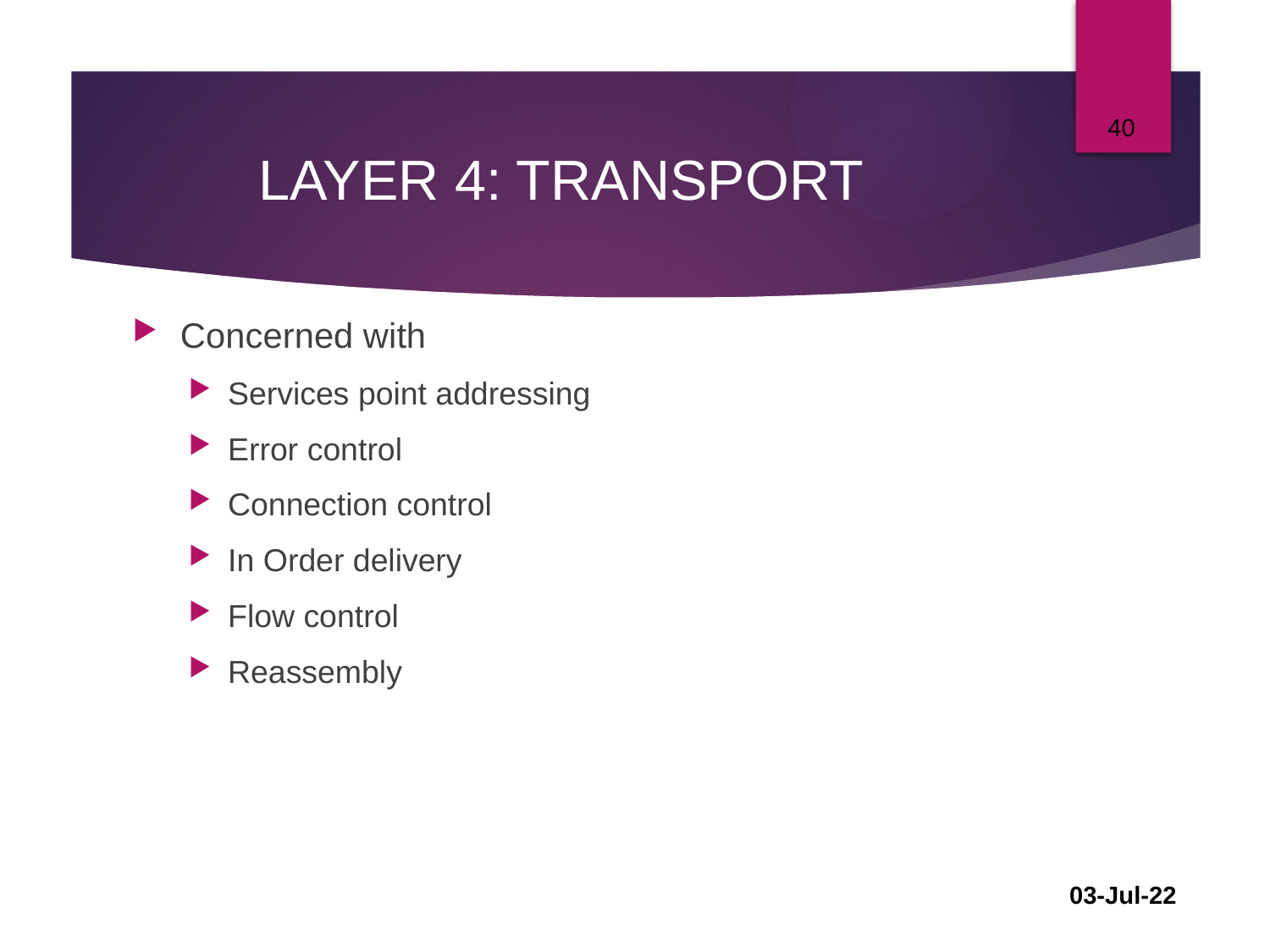

40
# LAYER 4: TRANSPORT
Concerned with
Services point addressing
Error control
Connection control
In Order delivery
Flow control
Reassembly

03-Jul-22